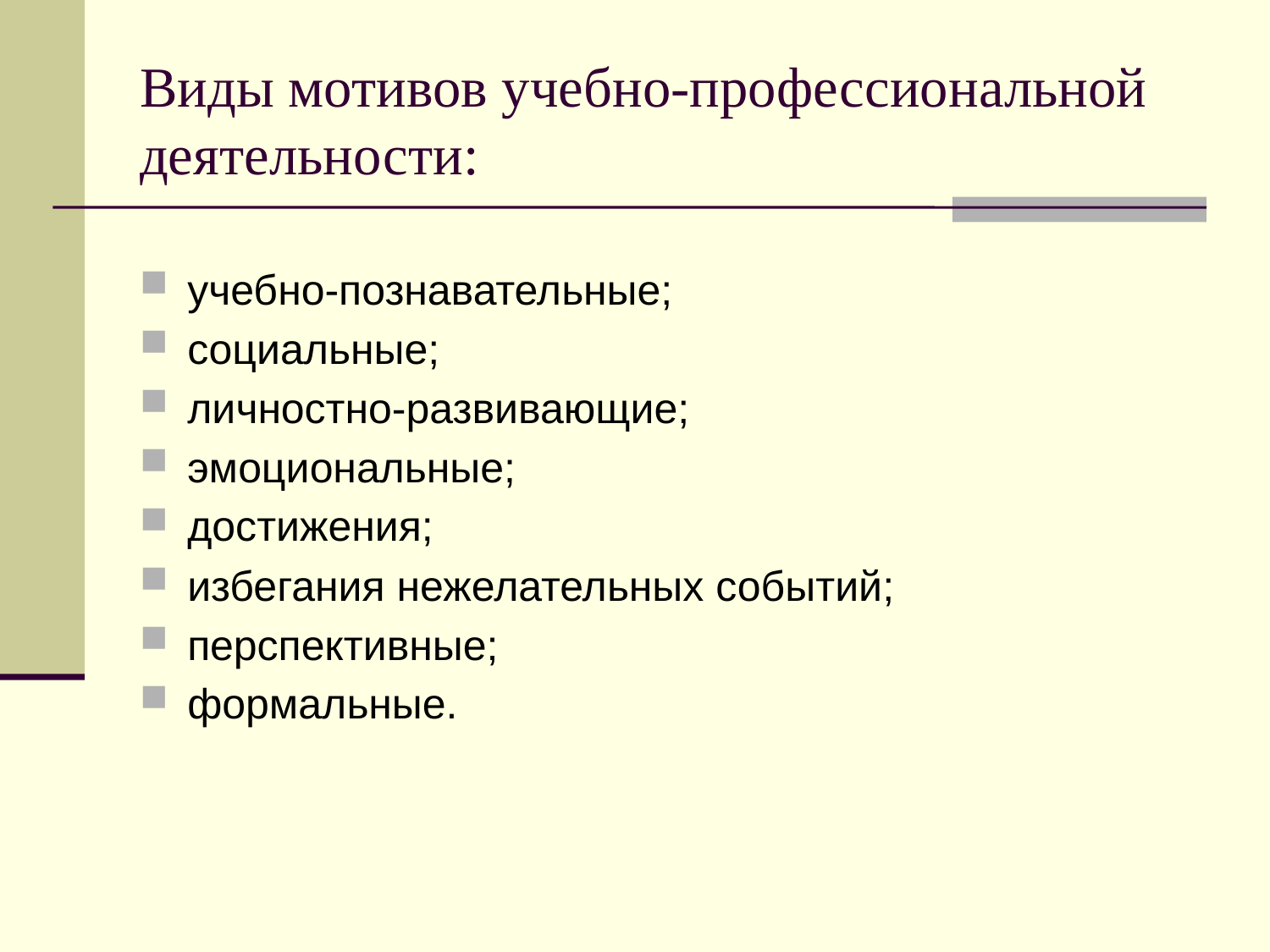

# Виды мотивов учебно-профессиональной деятельности:
учебно-познавательные;
социальные;
личностно-развивающие;
эмоциональные;
достижения;
избегания нежелательных событий;
перспективные;
формальные.